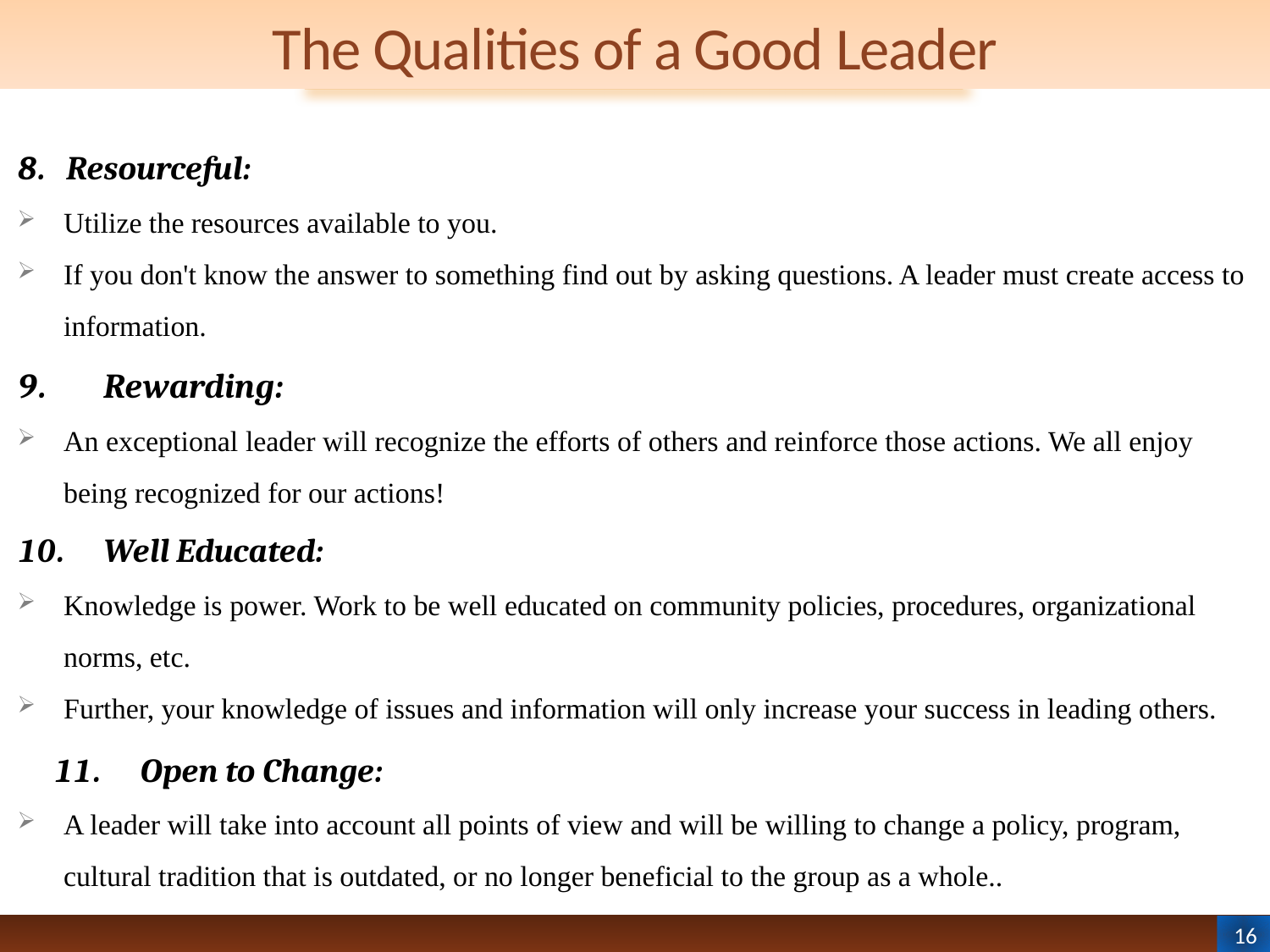

# The Qualities of a Good Leader
8.   Resourceful:
Utilize the resources available to you.
If you don't know the answer to something find out by asking questions. A leader must create access to information.
9.	Rewarding:
An exceptional leader will recognize the efforts of others and reinforce those actions. We all enjoy being recognized for our actions!
10.	Well Educated:
Knowledge is power. Work to be well educated on community policies, procedures, organizational norms, etc.
Further, your knowledge of issues and information will only increase your success in leading others.
11.	Open to Change:
A leader will take into account all points of view and will be willing to change a policy, program, cultural tradition that is outdated, or no longer beneficial to the group as a whole..

16